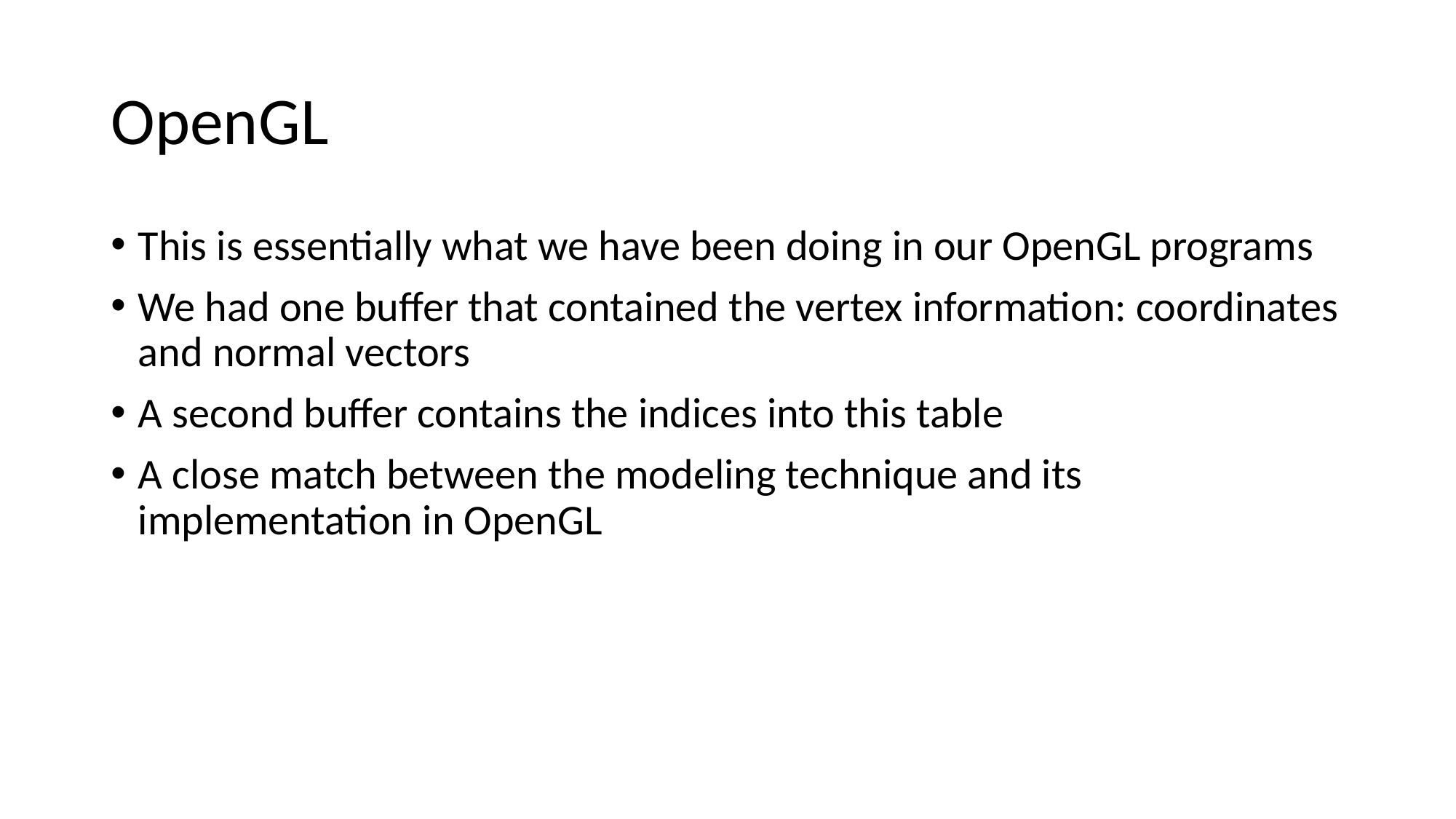

# OpenGL
This is essentially what we have been doing in our OpenGL programs
We had one buffer that contained the vertex information: coordinates and normal vectors
A second buffer contains the indices into this table
A close match between the modeling technique and its implementation in OpenGL